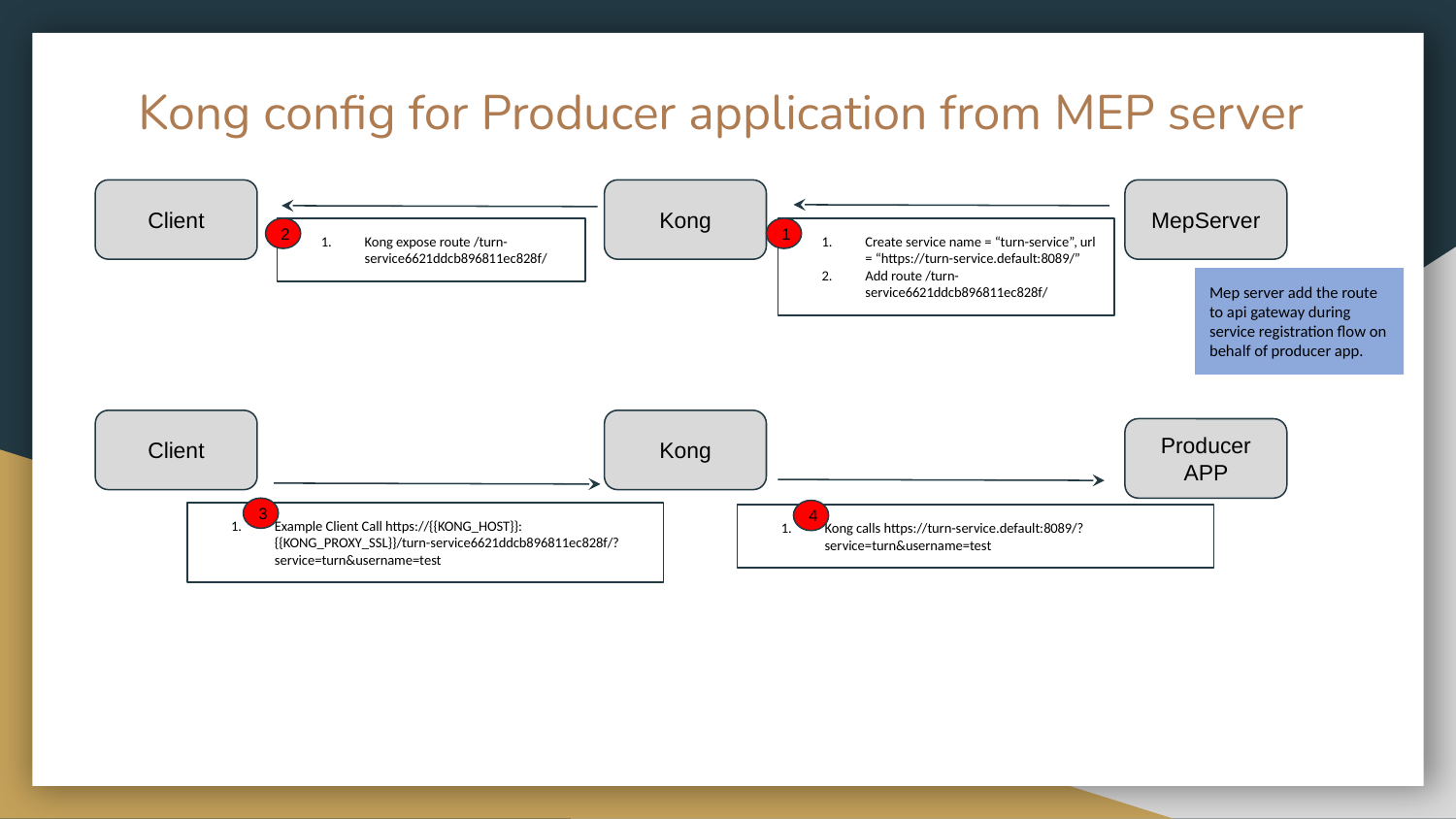

# Kong config for Producer application from MEP server
Client
Kong
MepServer
2
Kong expose route /turn-service6621ddcb896811ec828f/
1
Create service name = “turn-service”, url = “https://turn-service.default:8089/”
Add route /turn-service6621ddcb896811ec828f/
Mep server add the route to api gateway during service registration flow on behalf of producer app.
Client
Kong
Producer APP
3
4
Example Client Call https://{{KONG_HOST}}:{{KONG_PROXY_SSL}}/turn-service6621ddcb896811ec828f/?service=turn&username=test
Kong calls https://turn-service.default:8089/?service=turn&username=test